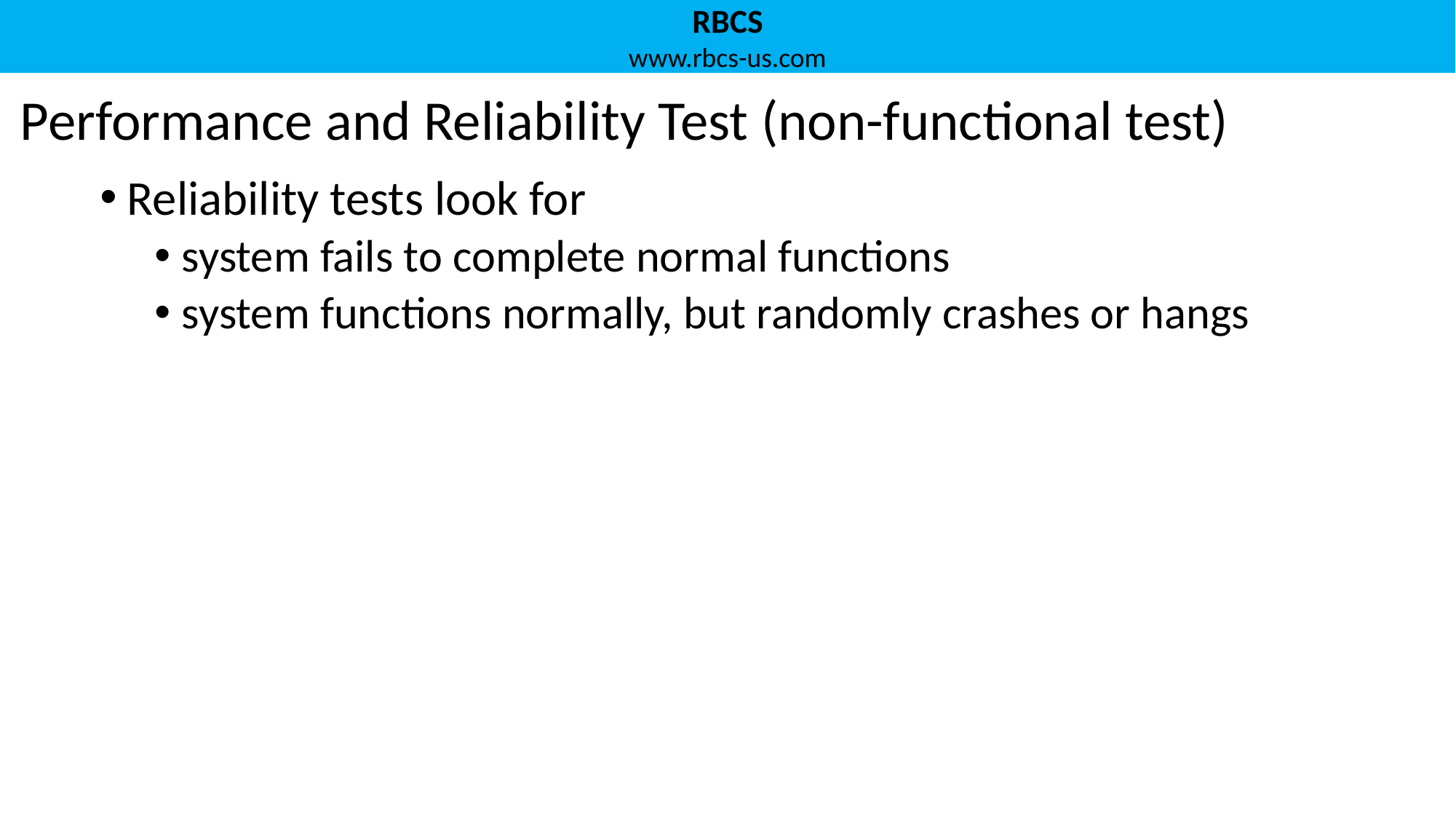

# Performance and Reliability Test (non-functional test)
Reliability tests look for
system fails to complete normal functions
system functions normally, but randomly crashes or hangs